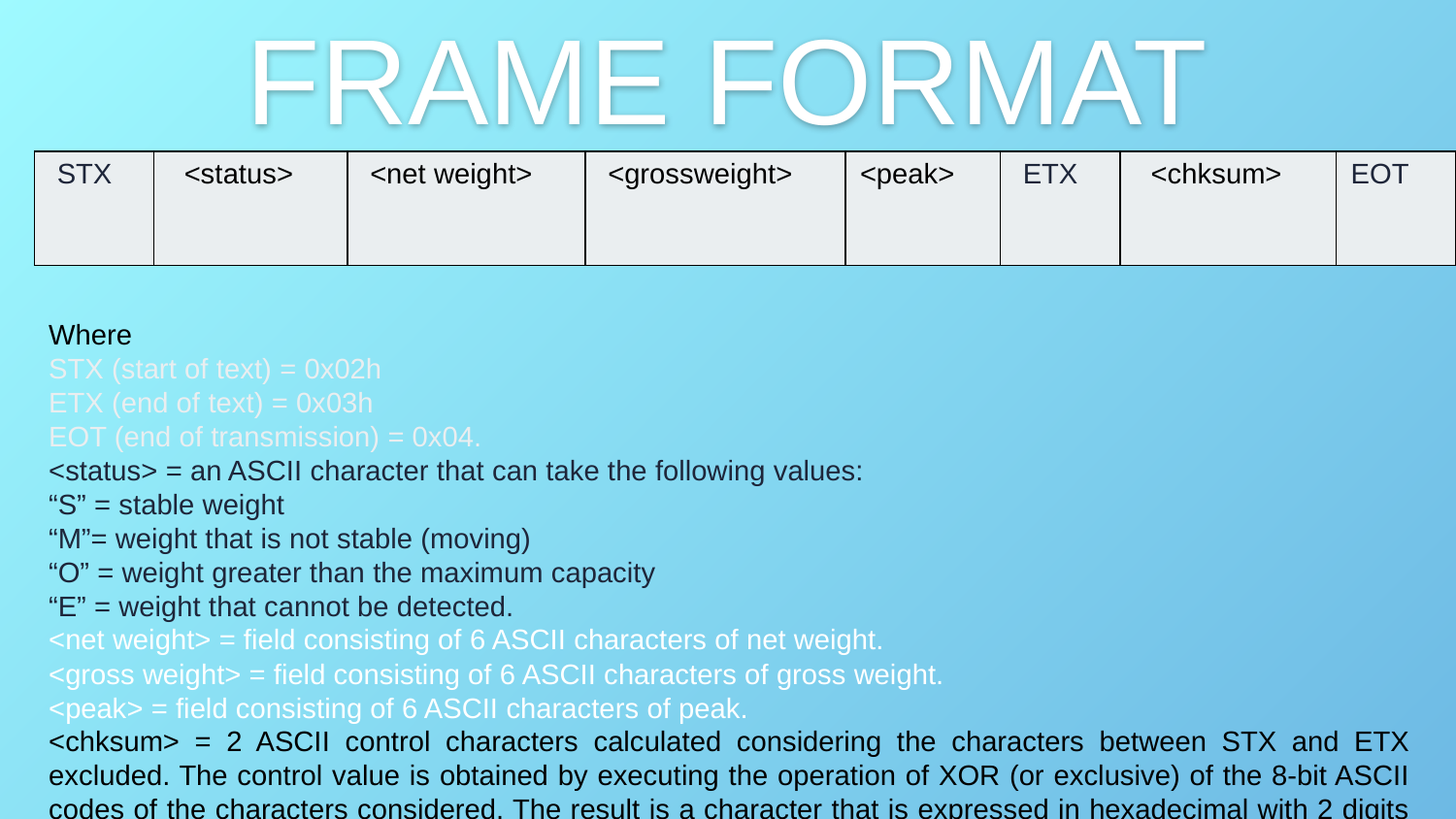

FRAME FORMAT
| STX | <status> | <net weight> | <grossweight> | <peak> | ETX | <chksum> | EOT |
| --- | --- | --- | --- | --- | --- | --- | --- |
Where
STX (start of text) = 0x02h
ETX (end of text) = 0x03h
EOT (end of transmission) = 0x04.
<status> = an ASCII character that can take the following values:
“S” = stable weight
“M”= weight that is not stable (moving)
“O” = weight greater than the maximum capacity
“E” = weight that cannot be detected.
<net weight> = field consisting of 6 ASCII characters of net weight.
<gross weight> = field consisting of 6 ASCII characters of gross weight.
<peak> = field consisting of 6 ASCII characters of peak.
<chksum> = 2 ASCII control characters calculated considering the characters between STX and ETX excluded. The control value is obtained by executing the operation of XOR (or exclusive) of the 8-bit ASCII codes of the characters considered. The result is a character that is expressed in hexadecimal with 2 digits that can take values from “0” to “9” and “A” to “F”. <chksum> is the ASCII encoding of the two hexadecimal digits.